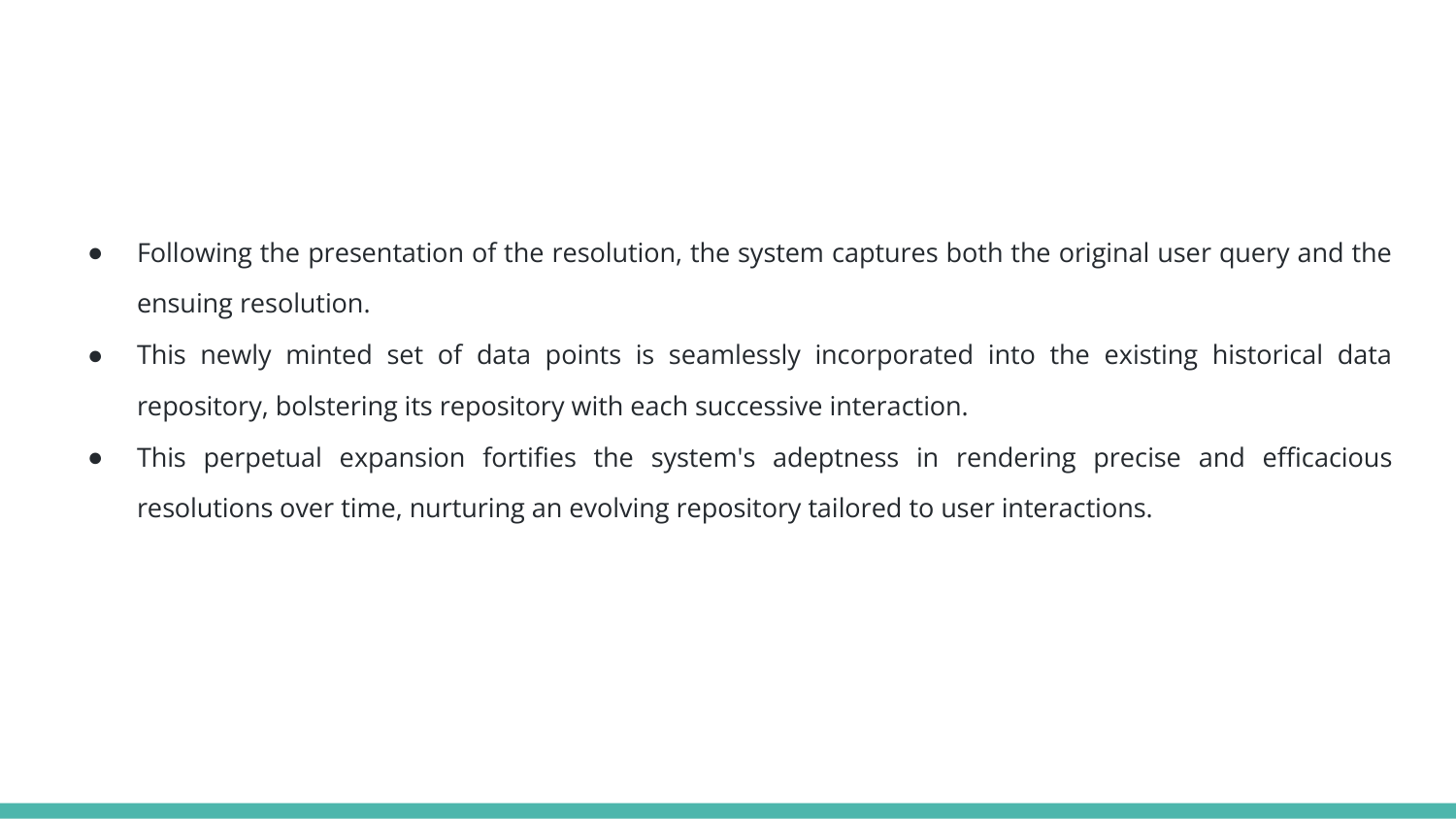

#
Following the presentation of the resolution, the system captures both the original user query and the ensuing resolution.
This newly minted set of data points is seamlessly incorporated into the existing historical data repository, bolstering its repository with each successive interaction.
This perpetual expansion fortifies the system's adeptness in rendering precise and efficacious resolutions over time, nurturing an evolving repository tailored to user interactions.